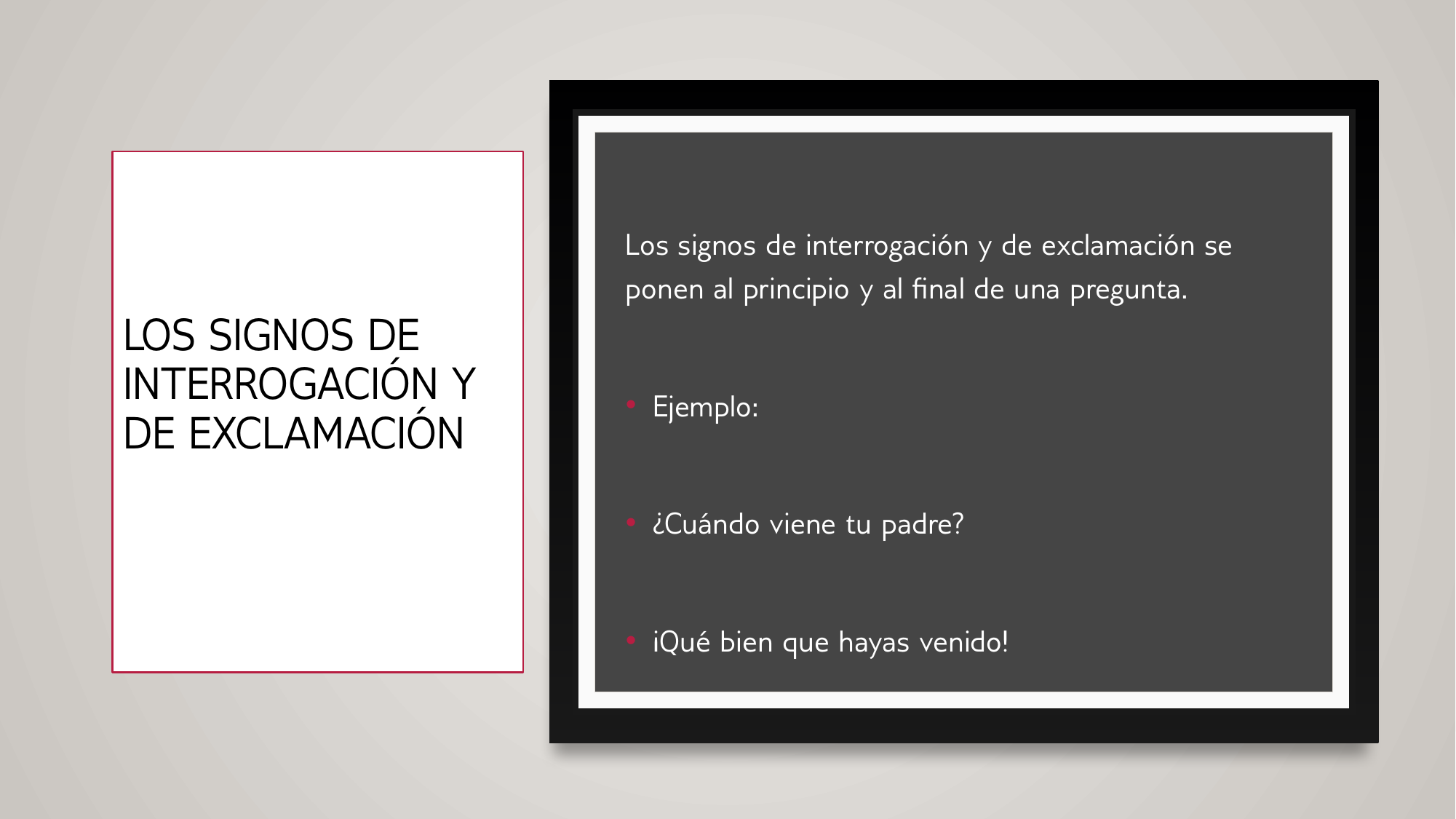

# Los signos de interrogación y de exclamación

Los signos de interrogación y de exclamación se ponen al principio y al final de una pregunta.

Ejemplo:

¿Cuándo viene tu padre?

¡Qué bien que hayas venido!